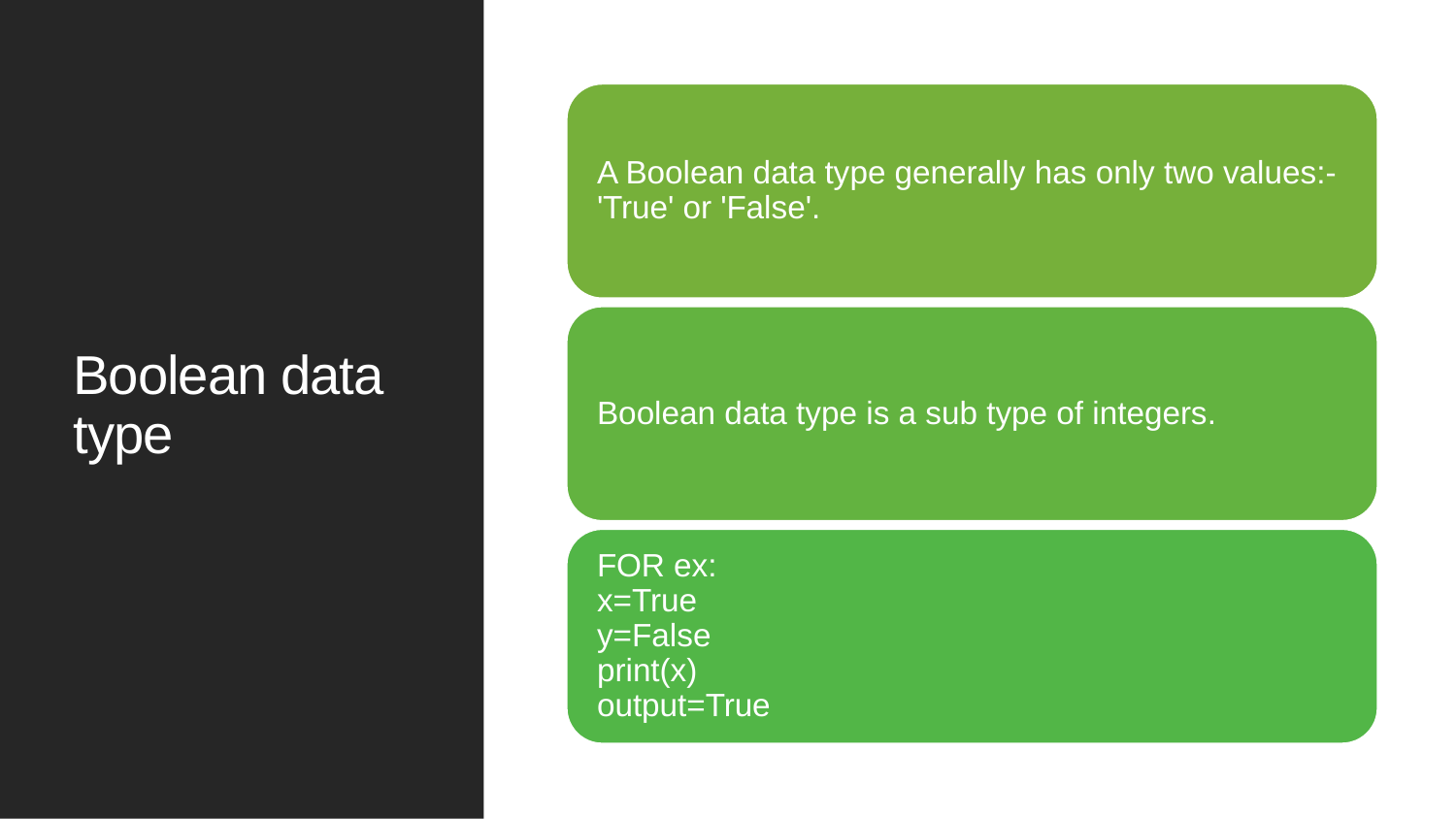

# Boolean data type
A Boolean data type generally has only two values:- 'True' or 'False'.
Boolean data type is a sub type of integers.
FOR ex:
x=True
y=False
print(x)
output=True